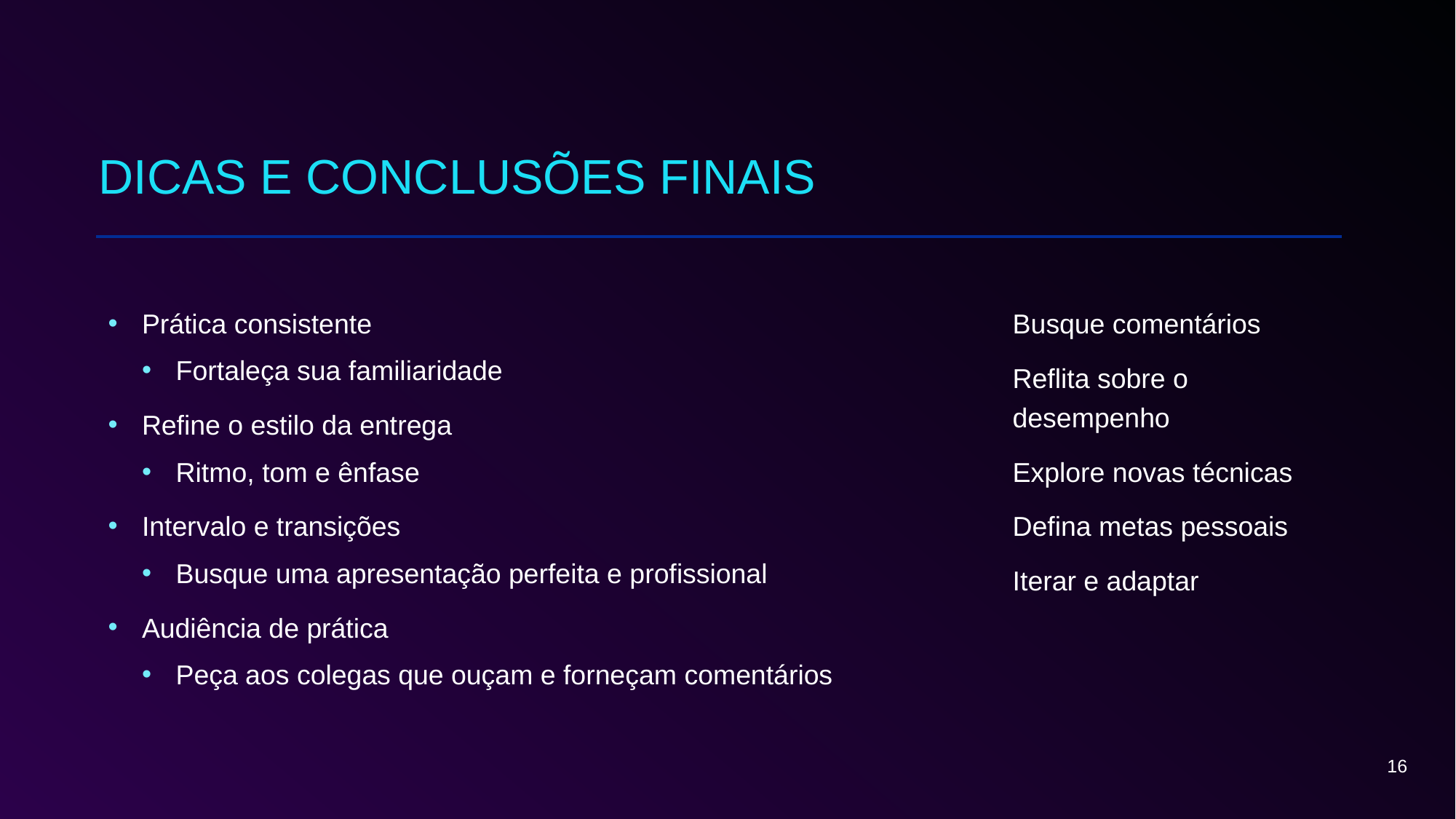

# DICAS E CONCLUSÕES FINAIS
Busque comentários
Reflita sobre o desempenho
Explore novas técnicas
Defina metas pessoais
Iterar e adaptar
Prática consistente
Fortaleça sua familiaridade
Refine o estilo da entrega
Ritmo, tom e ênfase
Intervalo e transições
Busque uma apresentação perfeita e profissional
Audiência de prática
Peça aos colegas que ouçam e forneçam comentários
16